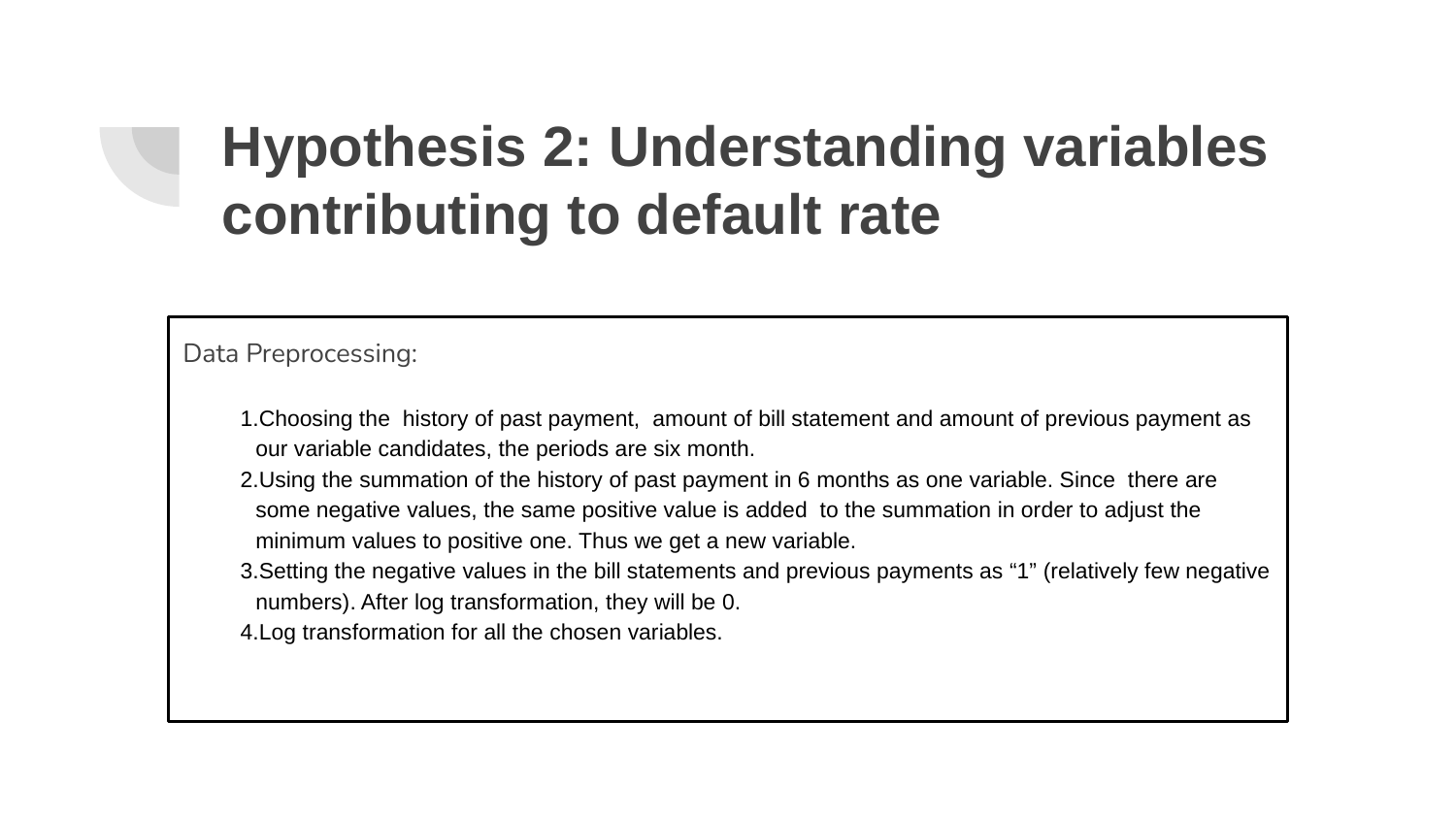

# Hypothesis 2: Understanding variables contributing to default rate
Data Preprocessing:
Choosing the  history of past payment,  amount of bill statement and amount of previous payment as our variable candidates, the periods are six month.
Using the summation of the history of past payment in 6 months as one variable. Since  there are  some negative values, the same positive value is added  to the summation in order to adjust the minimum values to positive one. Thus we get a new variable.
Setting the negative values in the bill statements and previous payments as “1” (relatively few negative numbers). After log transformation, they will be 0.
Log transformation for all the chosen variables.